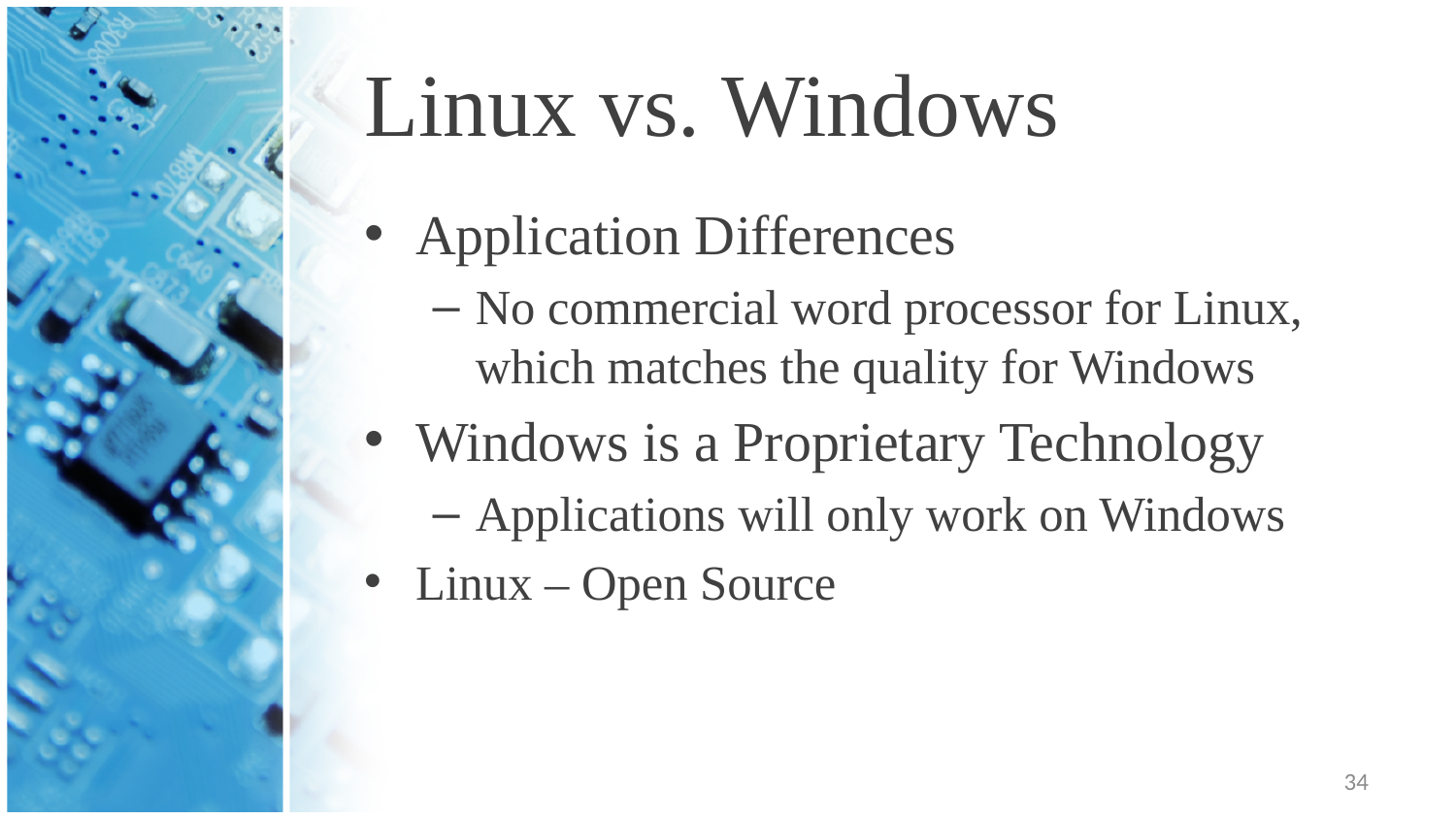

# Linux vs. Windows
Application Differences
No commercial word processor for Linux, which matches the quality for Windows
Windows is a Proprietary Technology
Applications will only work on Windows
Linux – Open Source
34